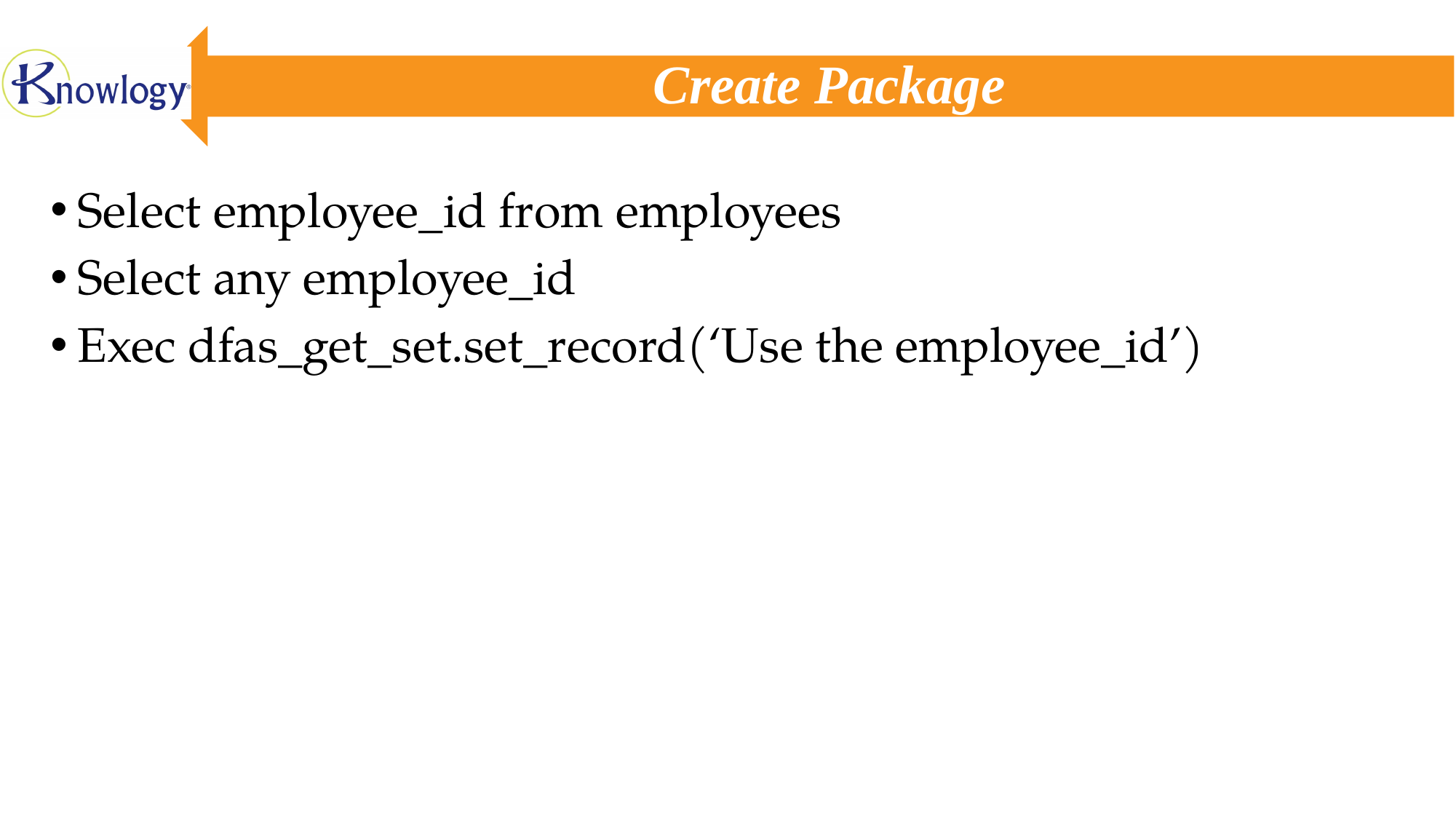

# Create Package
Select employee_id from employees
Select any employee_id
Exec dfas_get_set.set_record(‘Use the employee_id’)